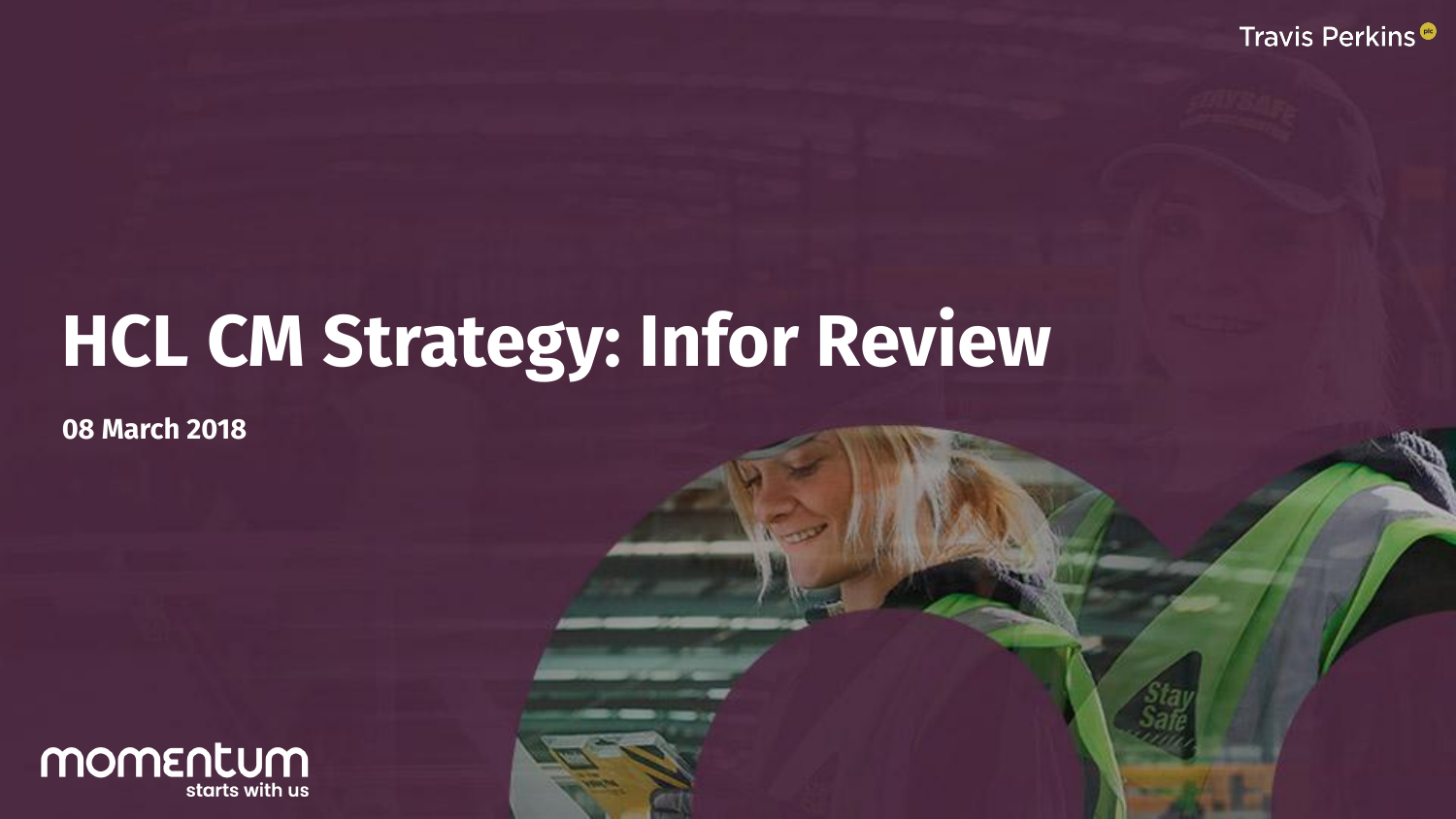

# HCL CM Strategy: Infor Review
08 March 2018